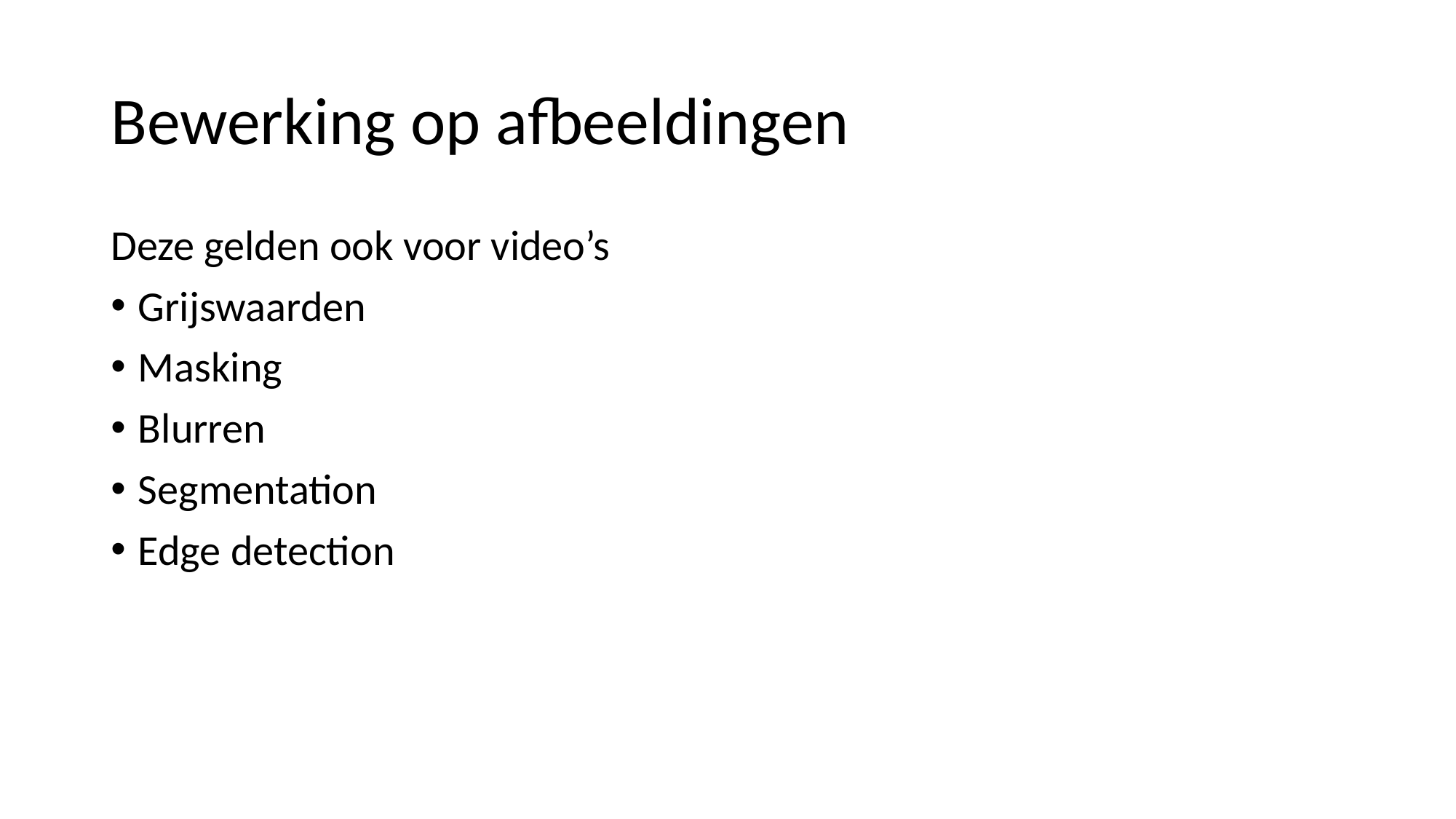

# Bewerking op afbeeldingen
Deze gelden ook voor video’s
Grijswaarden
Masking
Blurren
Segmentation
Edge detection